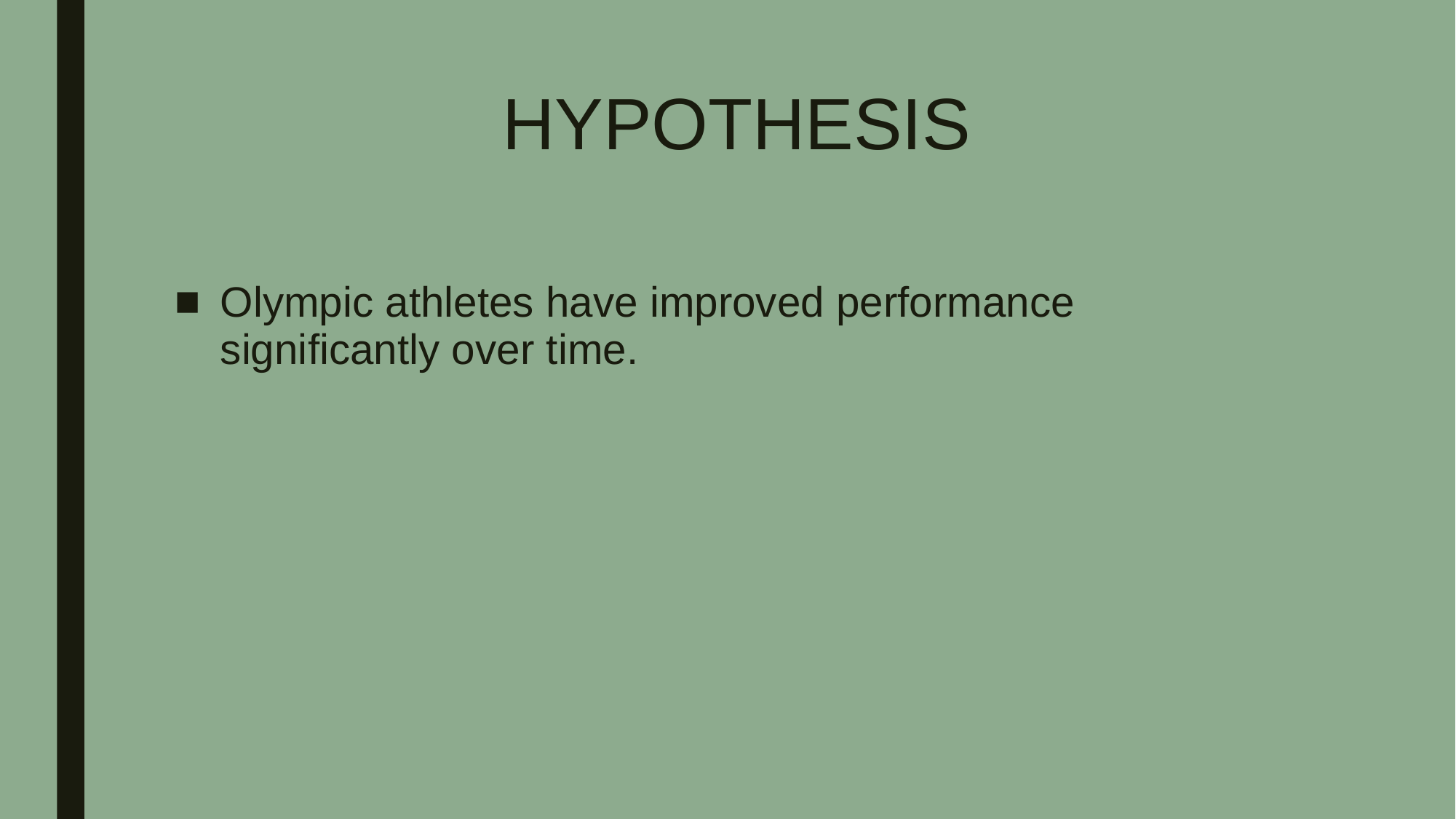

# HYPOTHESIS
Olympic athletes have improved performance significantly over time.